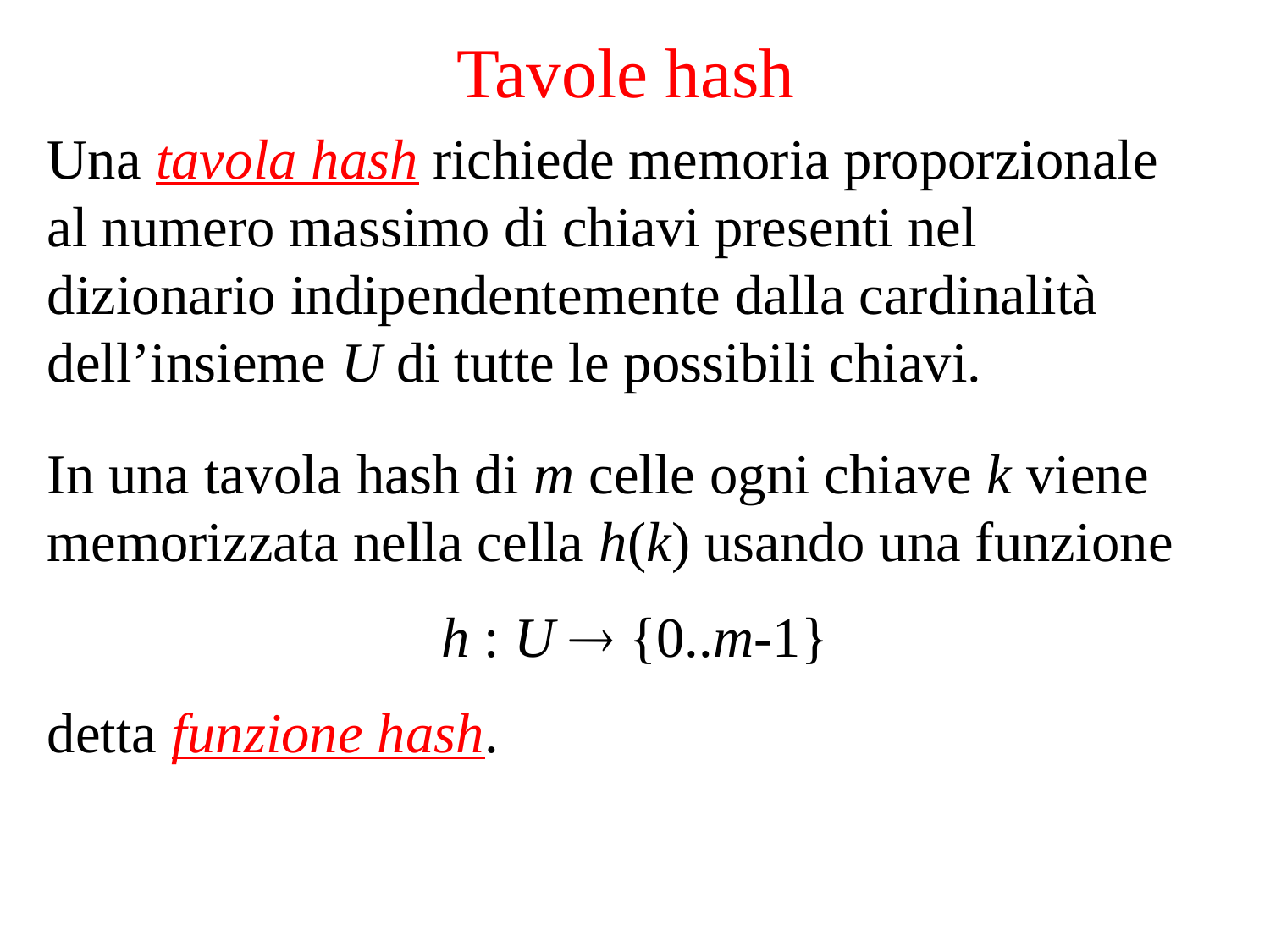

Tavole hash
Una tavola hash richiede memoria proporzionale al numero massimo di chiavi presenti nel dizionario indipendentemente dalla cardinalità dell’insieme U di tutte le possibili chiavi.
In una tavola hash di m celle ogni chiave k viene memorizzata nella cella h(k) usando una funzione
 h : U → {0..m-1}
detta funzione hash.